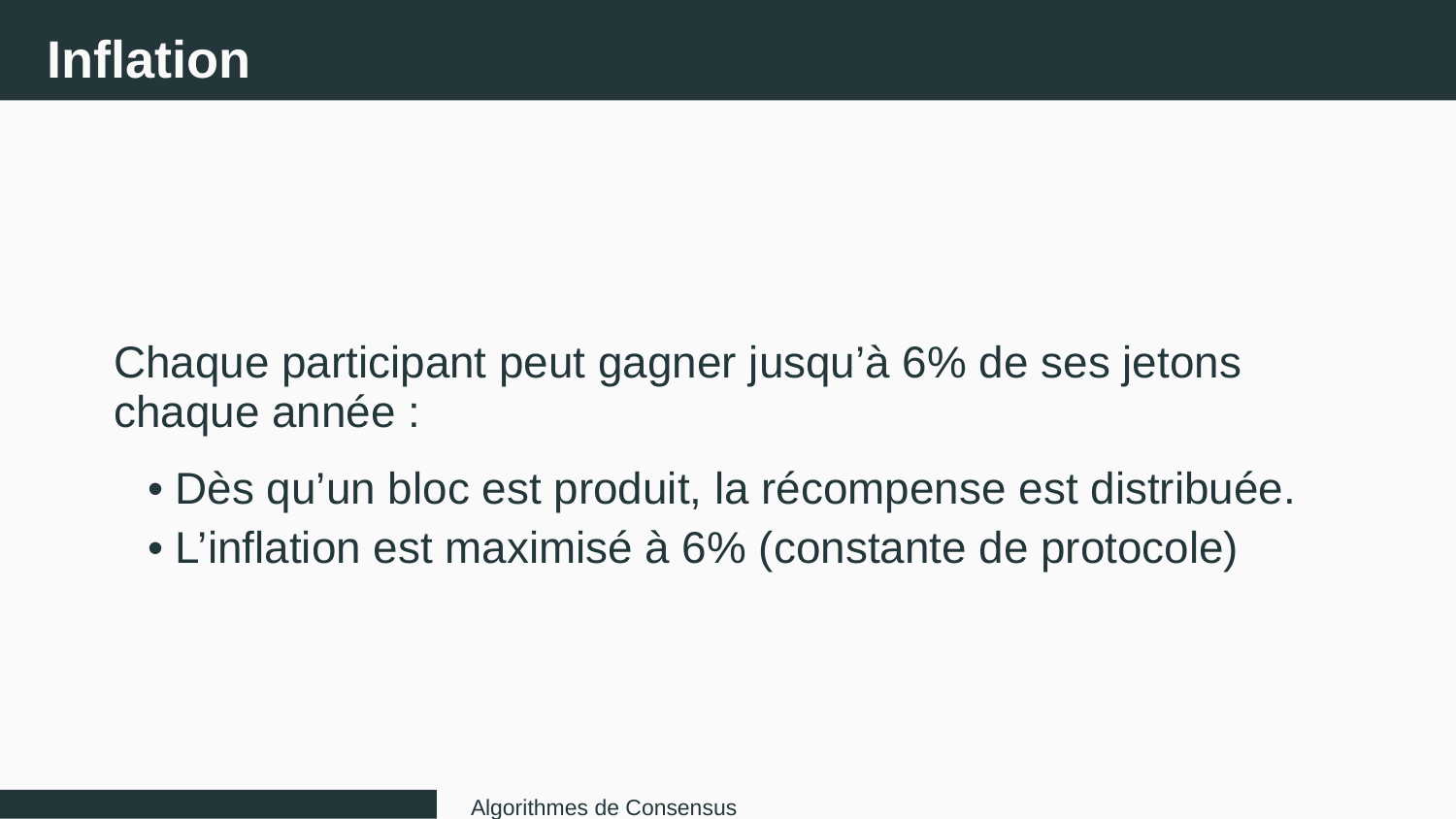

Inflation
Chaque participant peut gagner jusqu’à 6% de ses jetons
chaque année :
• Dès qu’un bloc est produit, la récompense est distribuée.
• L’inflation est maximisé à 6% (constante de protocole)

Algorithmes de Consensus